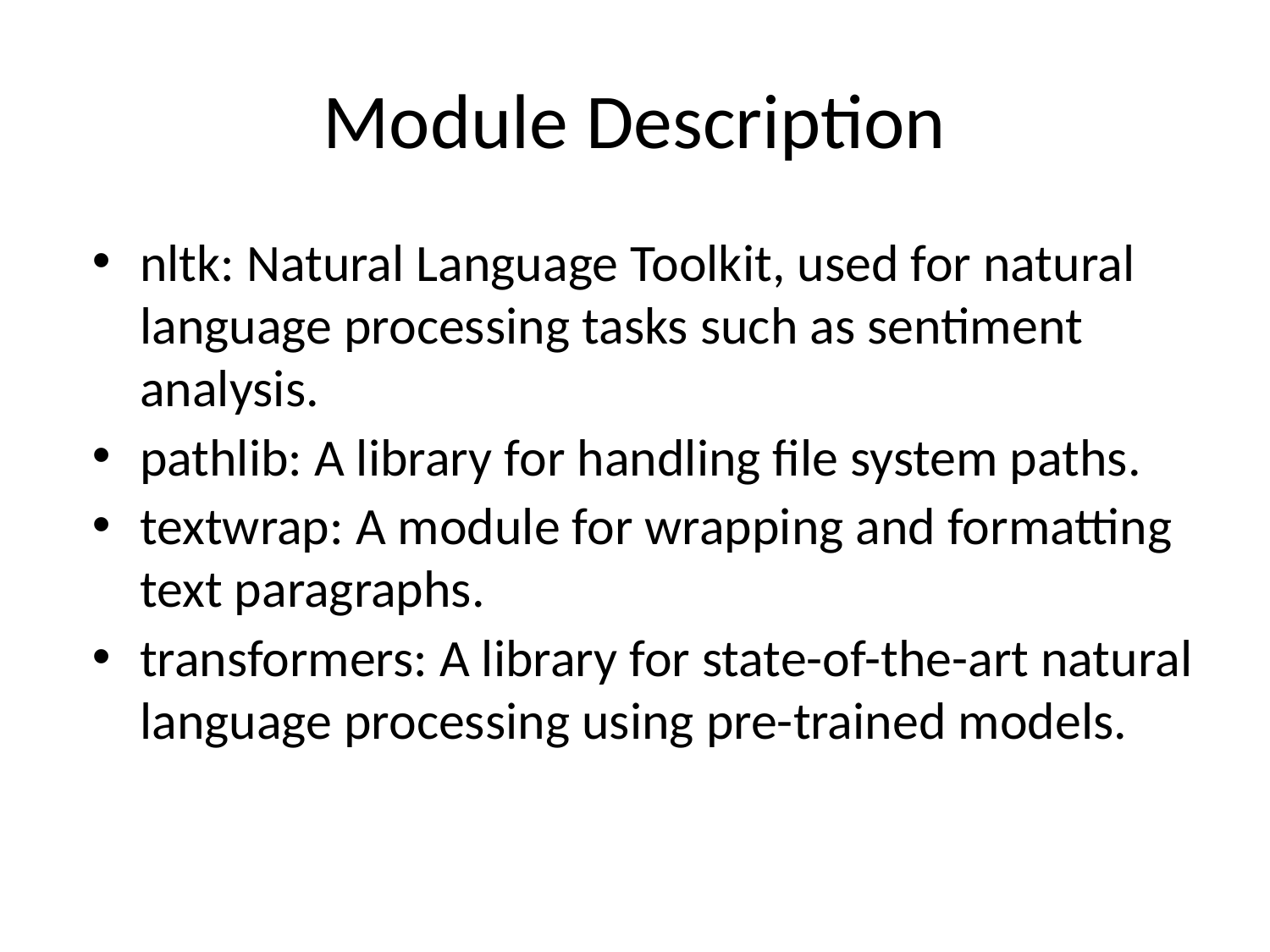

# Module Description
nltk: Natural Language Toolkit, used for natural language processing tasks such as sentiment analysis.
pathlib: A library for handling file system paths.
textwrap: A module for wrapping and formatting text paragraphs.
transformers: A library for state-of-the-art natural language processing using pre-trained models.